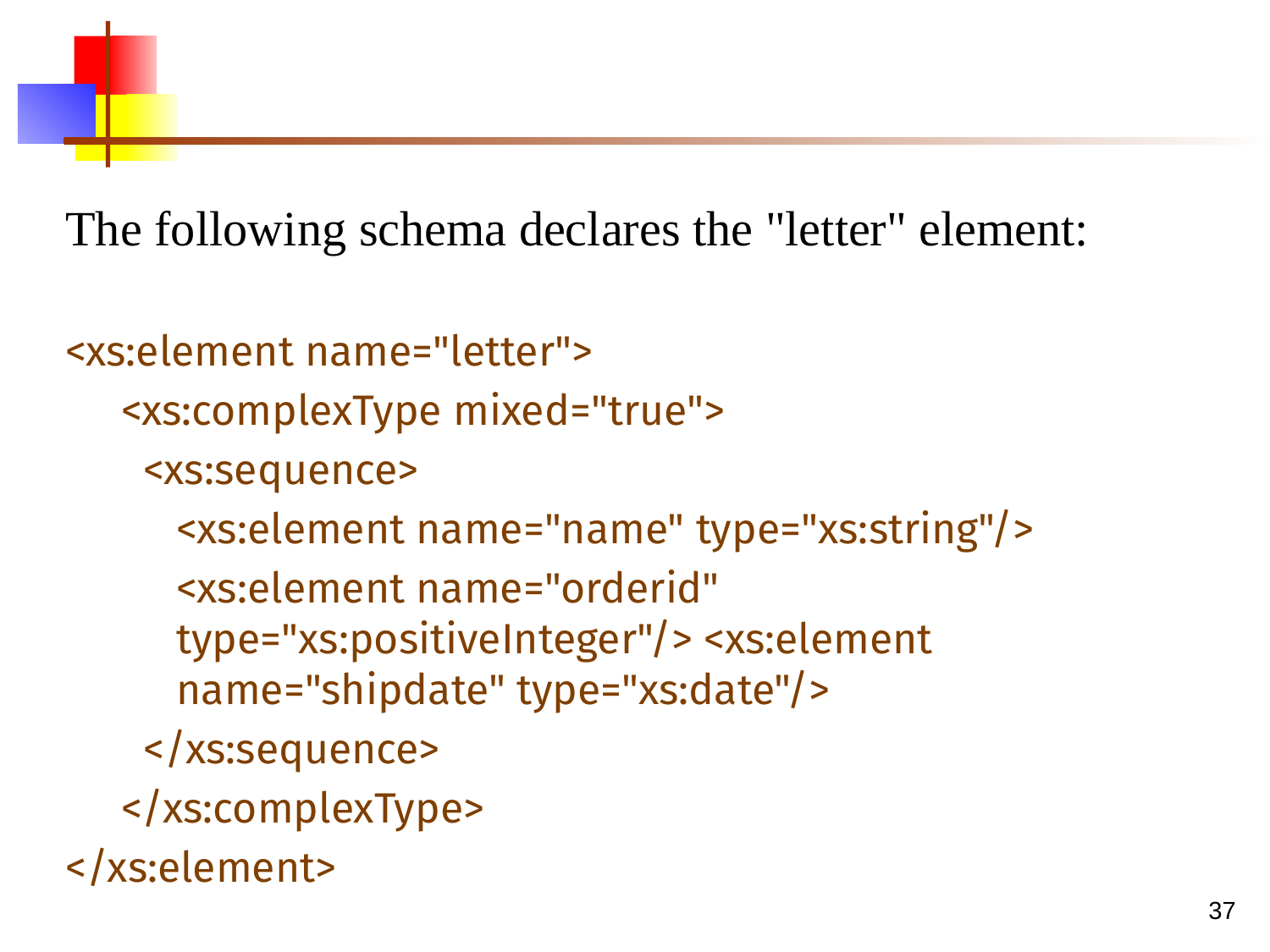

#
The following schema declares the "letter" element:

<xs:element name="letter">
<xs:complexType mixed="true">
  <xs:sequence>
<xs:element name="name" type="xs:string"/>
<xs:element name="orderid" type="xs:positiveInteger"/> <xs:element name="shipdate" type="xs:date"/>
  </xs:sequence>
</xs:complexType>
</xs:element>

37